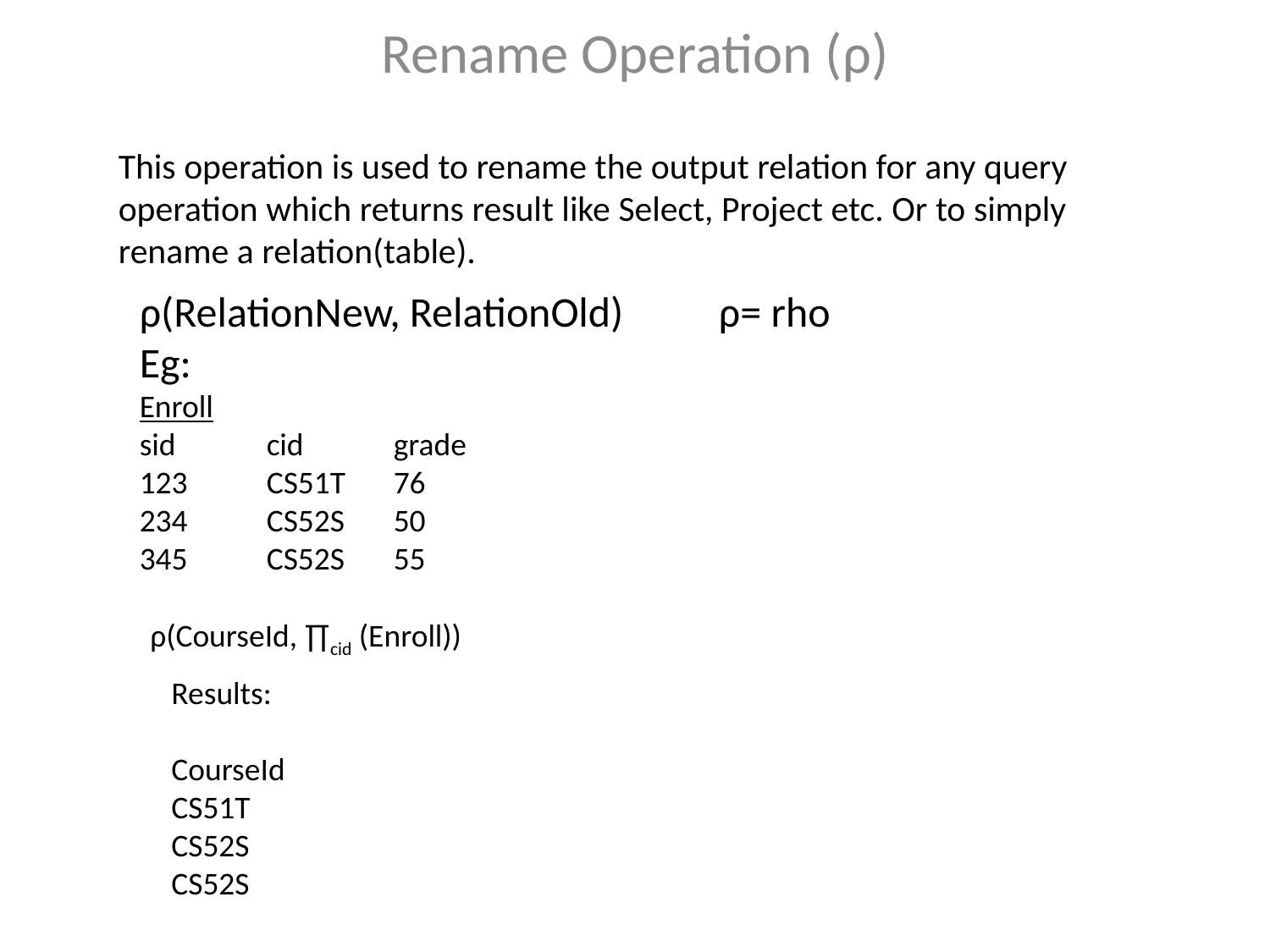

# Rename Operation (ρ)
This operation is used to rename the output relation for any query operation which returns result like Select, Project etc. Or to simply rename a relation(table).
ρ(RelationNew, RelationOld)          ρ= rho
Eg:
Enroll
sid 	cid 	grade
123 	CS51T 	76
234 	CS52S 	50
345 	CS52S 	55

ρ(CourseId, ∏cid (Enroll))
Results:

CourseId
CS51T
CS52S
CS52S